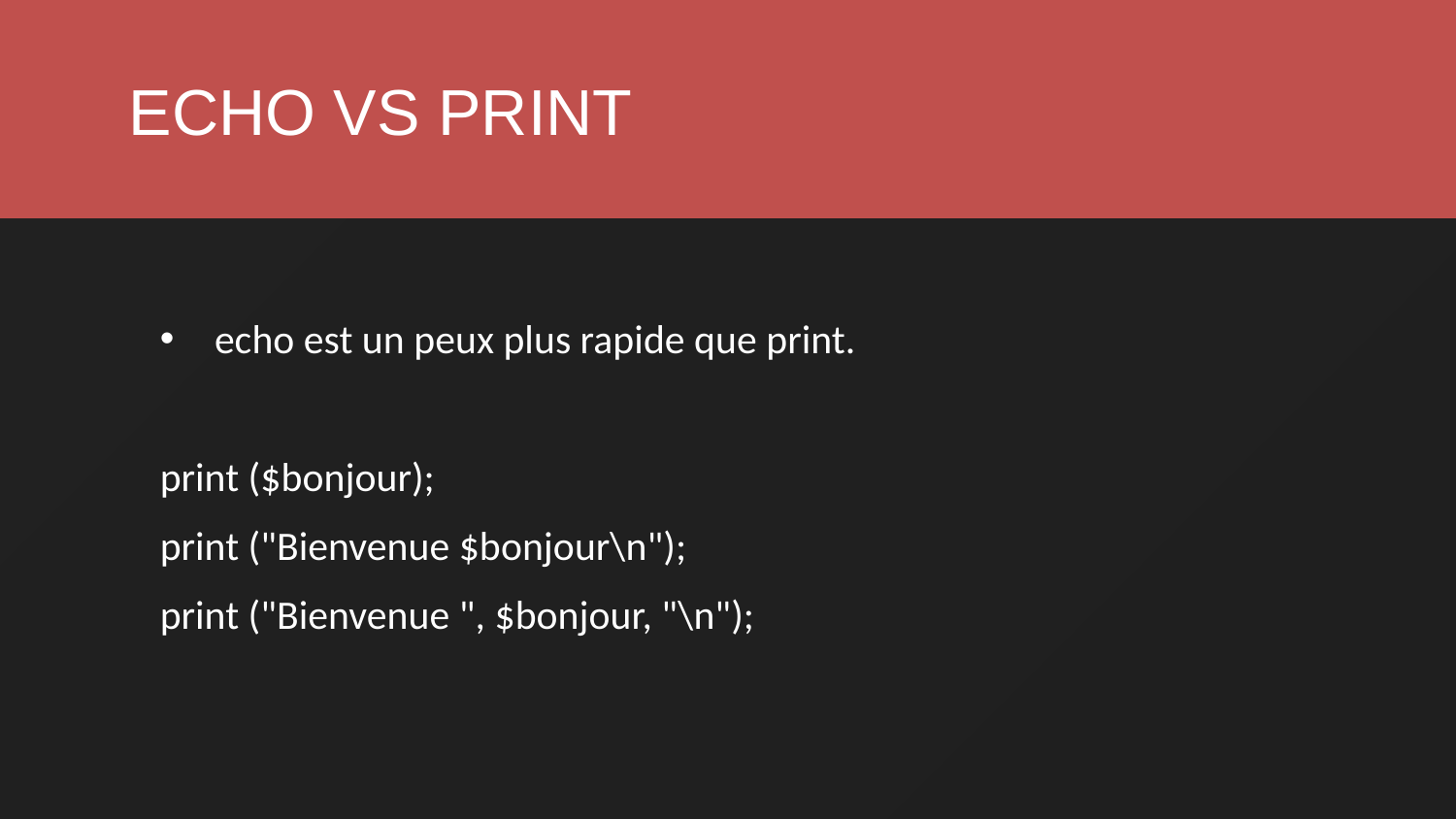

ECHO VS PRINT
echo est un peux plus rapide que print.

print ($bonjour);
print ("Bienvenue $bonjour\n");
print ("Bienvenue ", $bonjour, "\n");